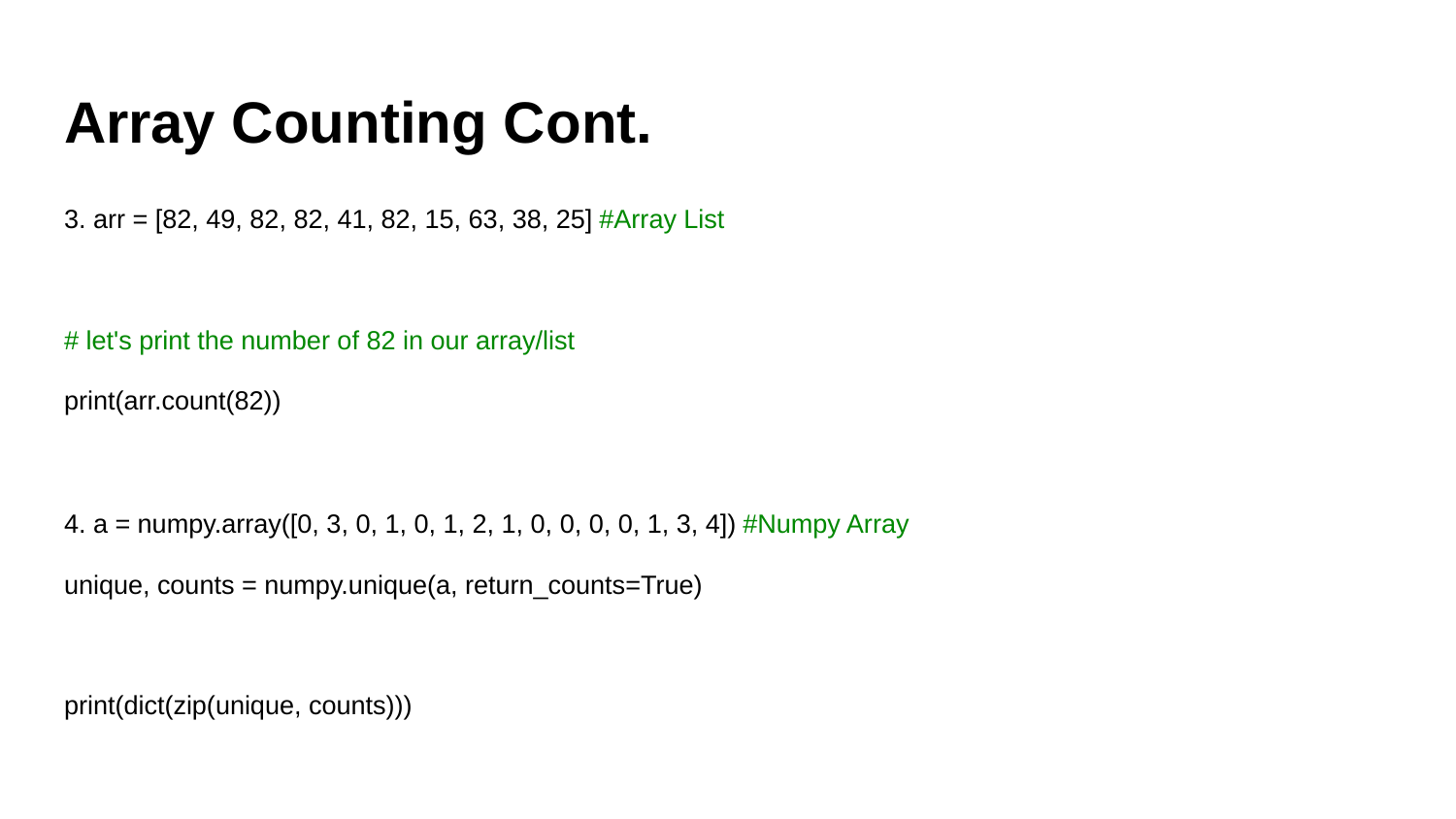

# Array Counting Cont.
3. arr = [82, 49, 82, 82, 41, 82, 15, 63, 38, 25] #Array List

# let's print the number of 82 in our array/list
print(arr.count(82))
4. a = numpy.array([0, 3, 0, 1, 0, 1, 2, 1, 0, 0, 0, 0, 1, 3, 4]) #Numpy Array
unique, counts = numpy.unique(a, return_counts=True)

print(dict(zip(unique, counts)))